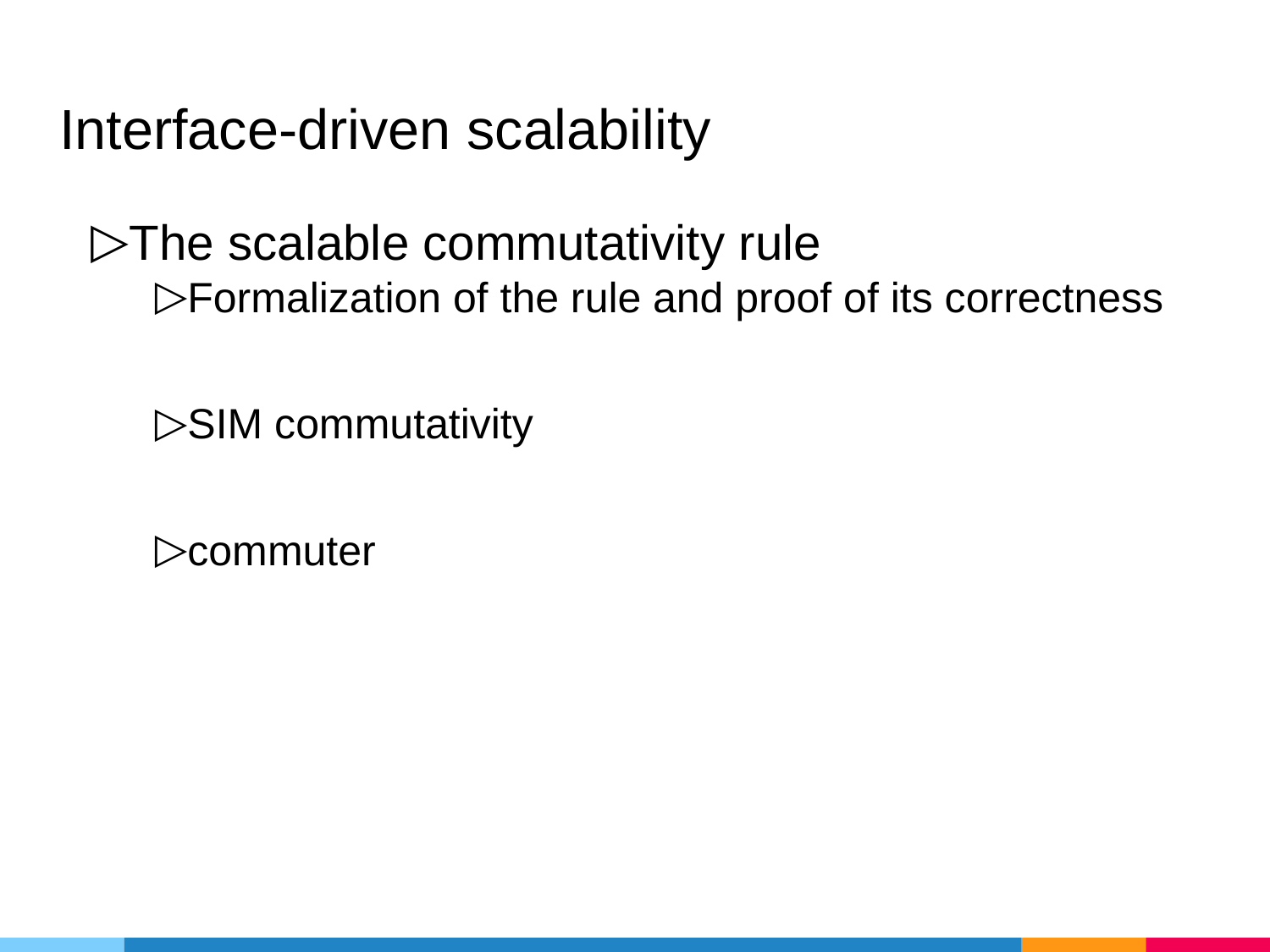

# Interface-driven scalability
The scalable commutativity rule
Formalization of the rule and proof of its correctness

SIM commutativity

commuter